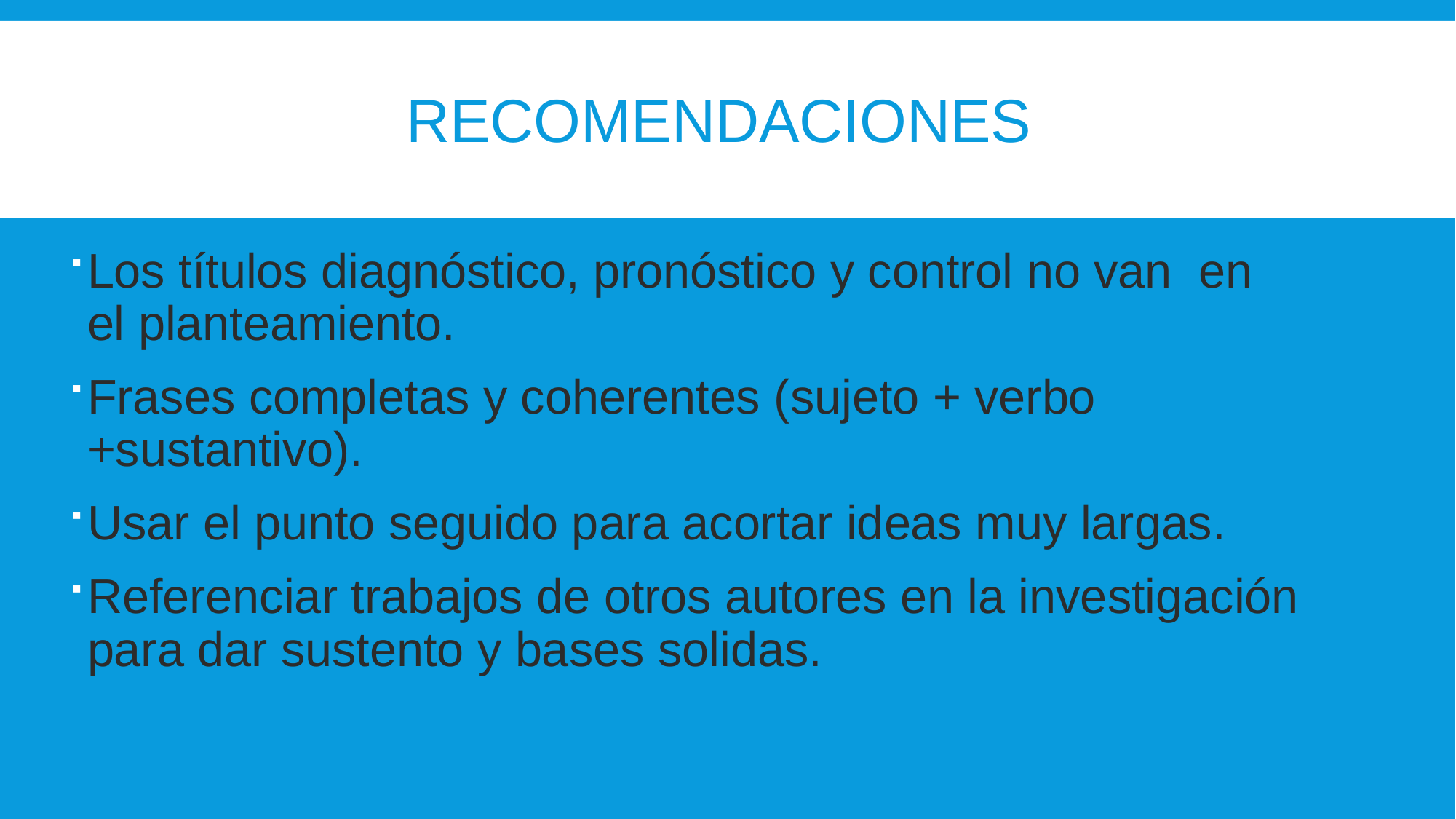

# Recomendaciones
Los títulos diagnóstico, pronóstico y control no van  en el planteamiento.
Frases completas y coherentes (sujeto + verbo +sustantivo).
Usar el punto seguido para acortar ideas muy largas.
Referenciar trabajos de otros autores en la investigación para dar sustento y bases solidas.